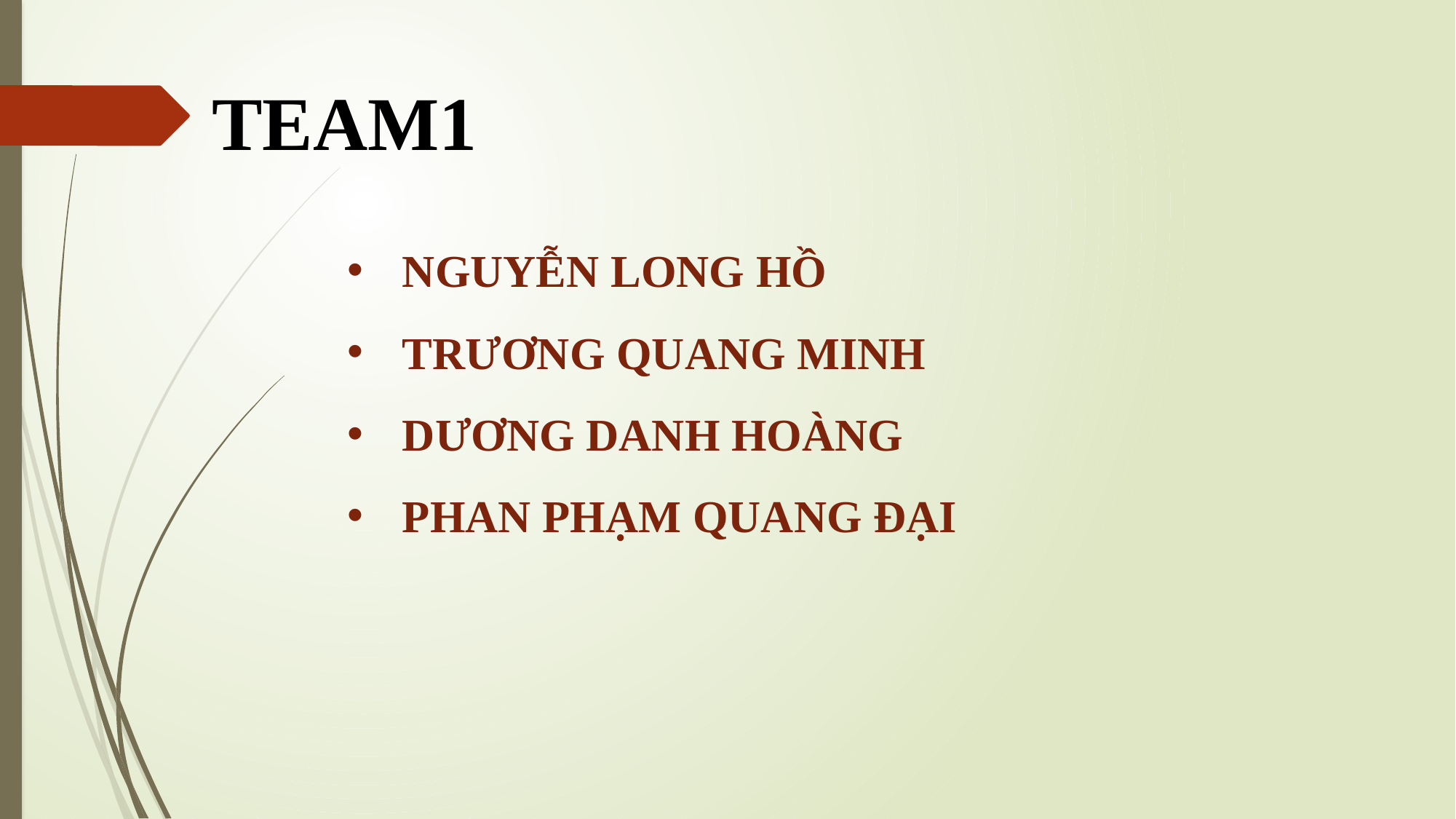

Team1
Nguyễn Long Hồ
Trương Quang Minh
Dương Danh Hoàng
Phan Phạm Quang Đại